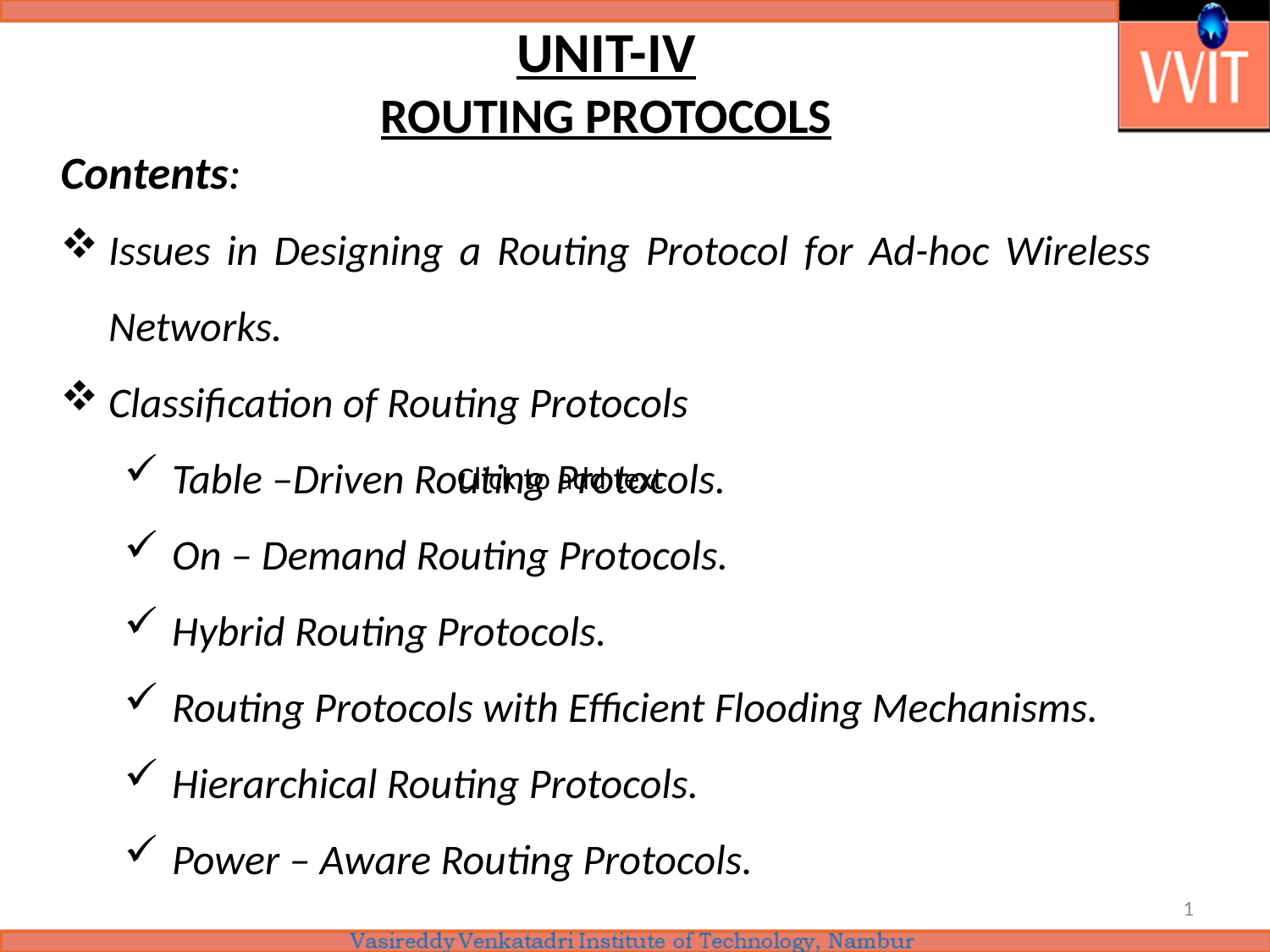

UNIT-IV
ROUTING PROTOCOLS
Contents:
Issues in Designing a Routing Protocol for Ad-hoc Wireless Networks.
Classification of Routing Protocols
Table –Driven Routing Protocols.
On – Demand Routing Protocols.
Hybrid Routing Protocols.
Routing Protocols with Efficient Flooding Mechanisms.
Hierarchical Routing Protocols.
Power – Aware Routing Protocols.
Click to add text
1